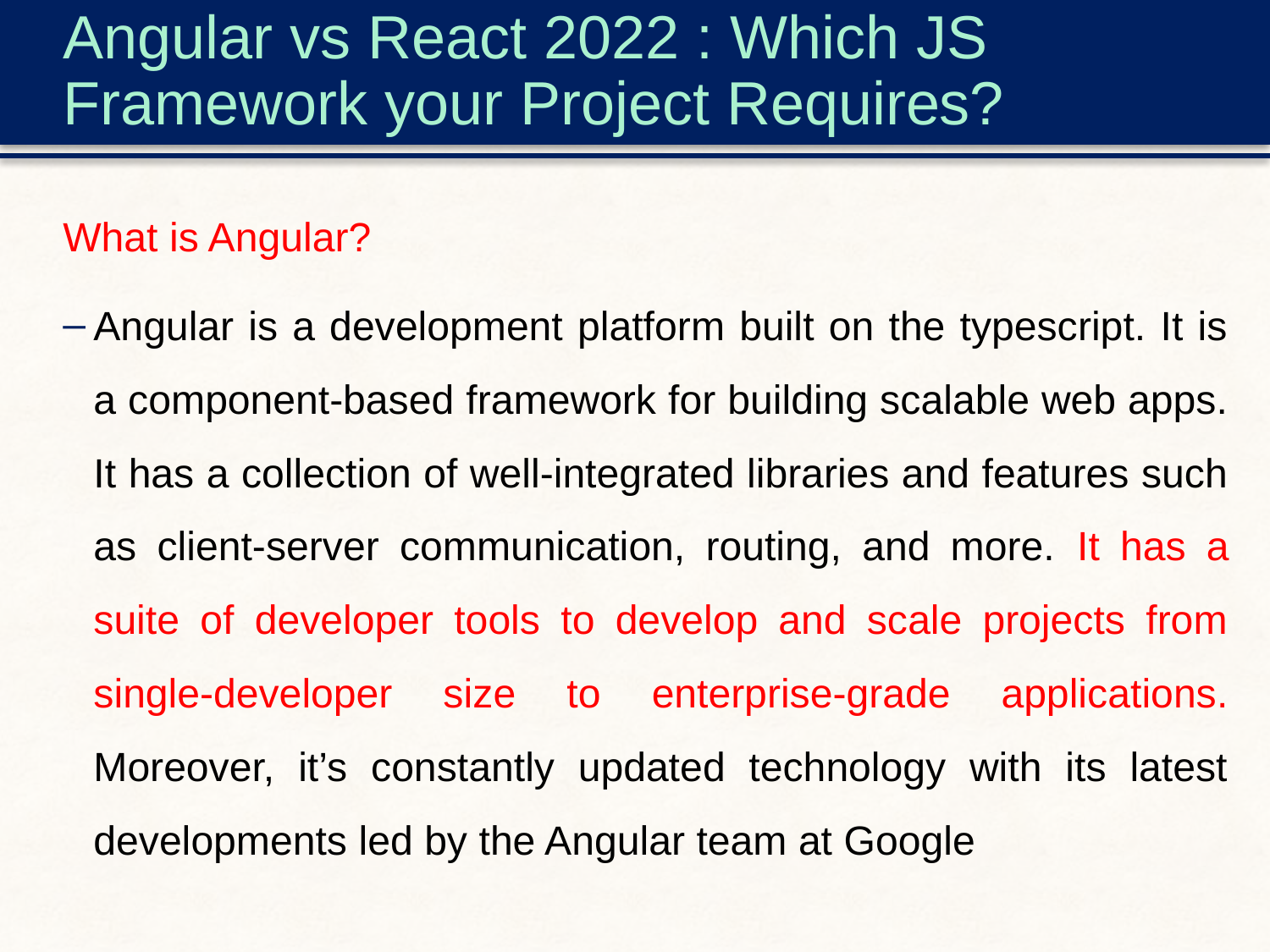

# Angular vs React 2022 : Which JS Framework your Project Requires?
What is Angular?
Angular is a development platform built on the typescript. It is a component-based framework for building scalable web apps. It has a collection of well-integrated libraries and features such as client-server communication, routing, and more. It has a suite of developer tools to develop and scale projects from single-developer size to enterprise-grade applications. Moreover, it’s constantly updated technology with its latest developments led by the Angular team at Google